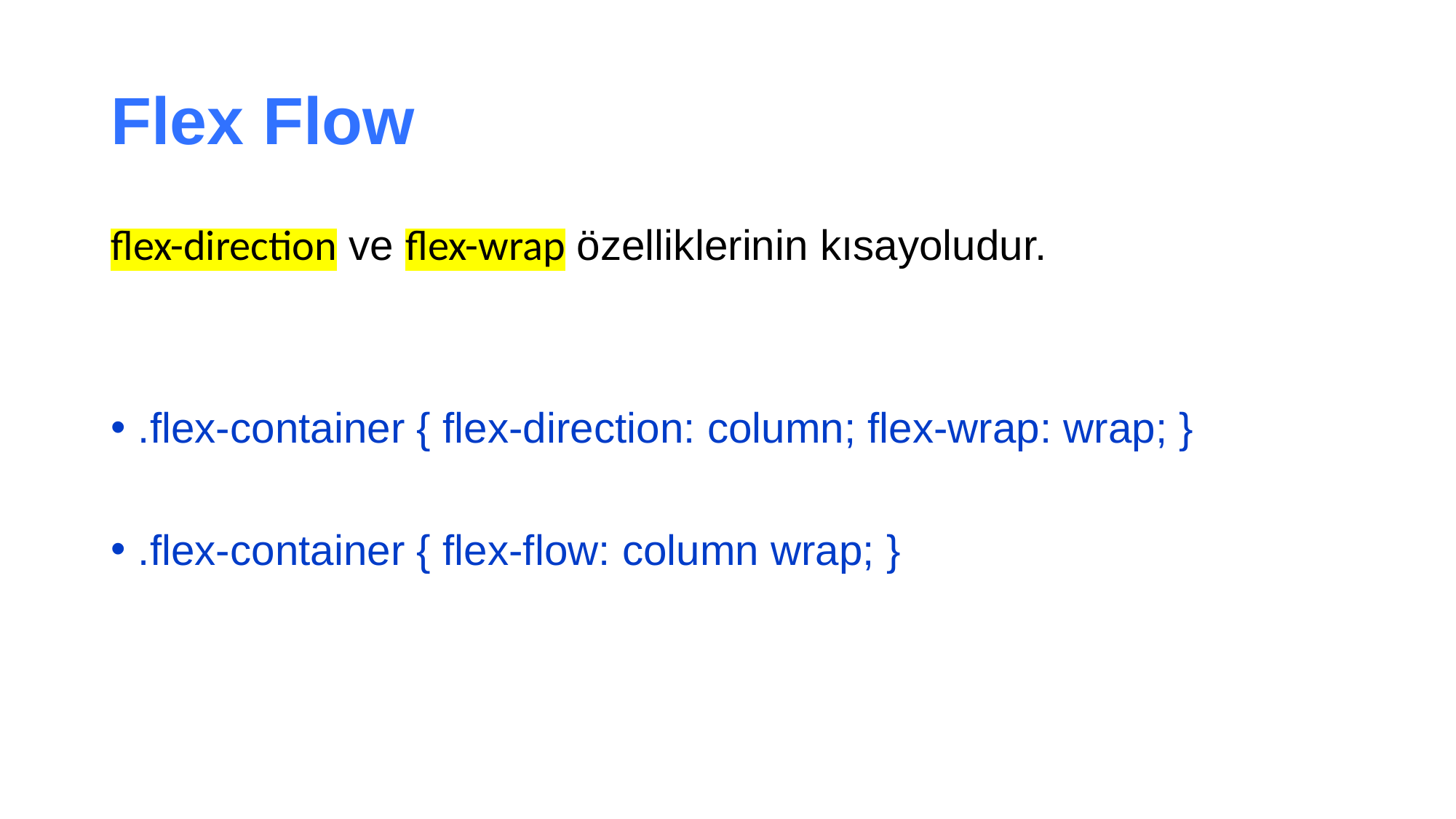

# Flex Flow
flex-direction ve flex-wrap özelliklerinin kısayoludur.

.flex-container { flex-direction: column; flex-wrap: wrap; }

.flex-container { flex-flow: column wrap; }